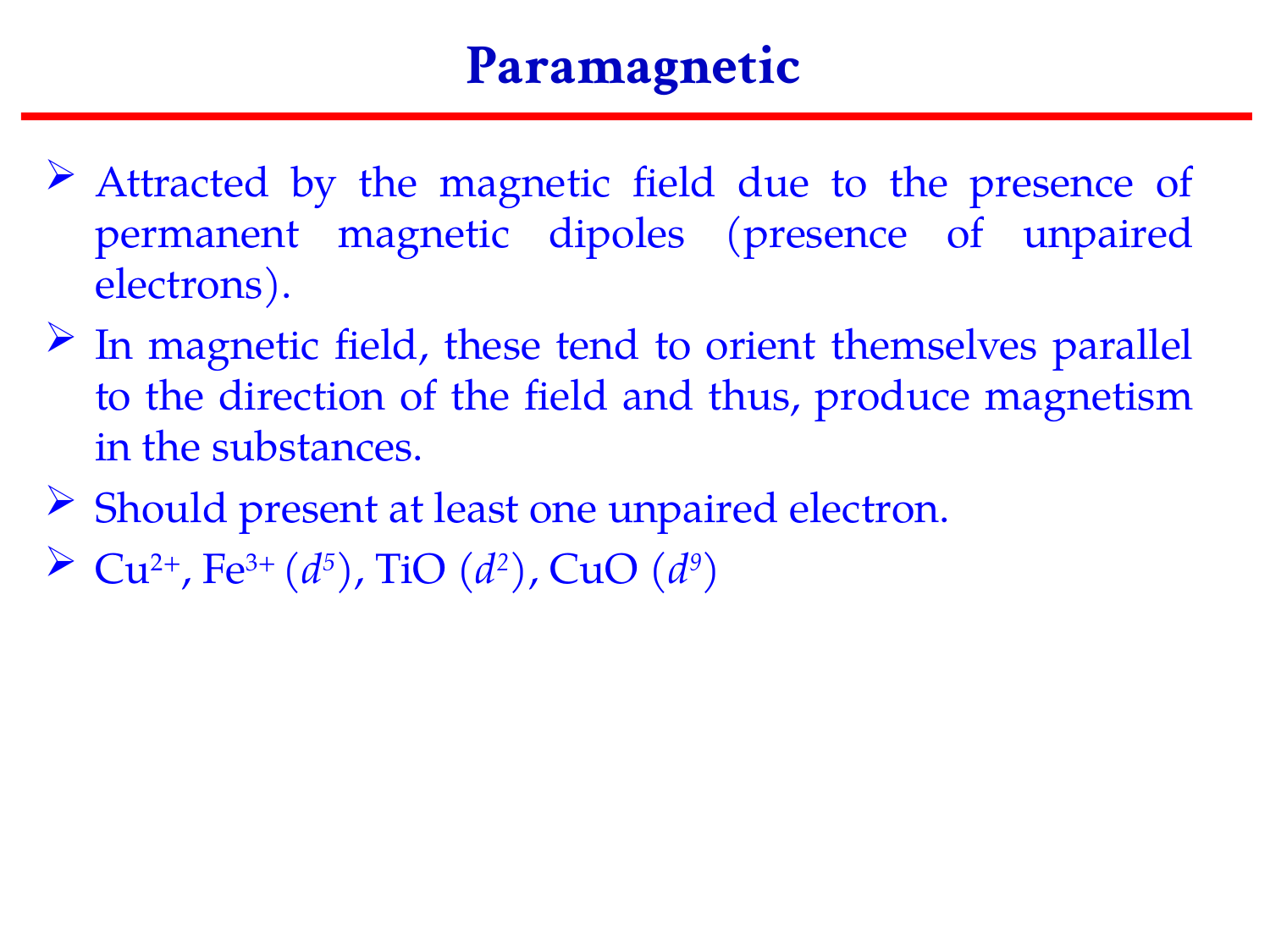

Paramagnetic

Attracted by the magnetic field due to the presence of permanent magnetic dipoles (presence of unpaired electrons).
In magnetic field, these tend to orient themselves parallel to the direction of the field and thus, produce magnetism in the substances.
Should present at least one unpaired electron.
Cu2+, Fe3+ (d5), TiO (d2), CuO (d9)